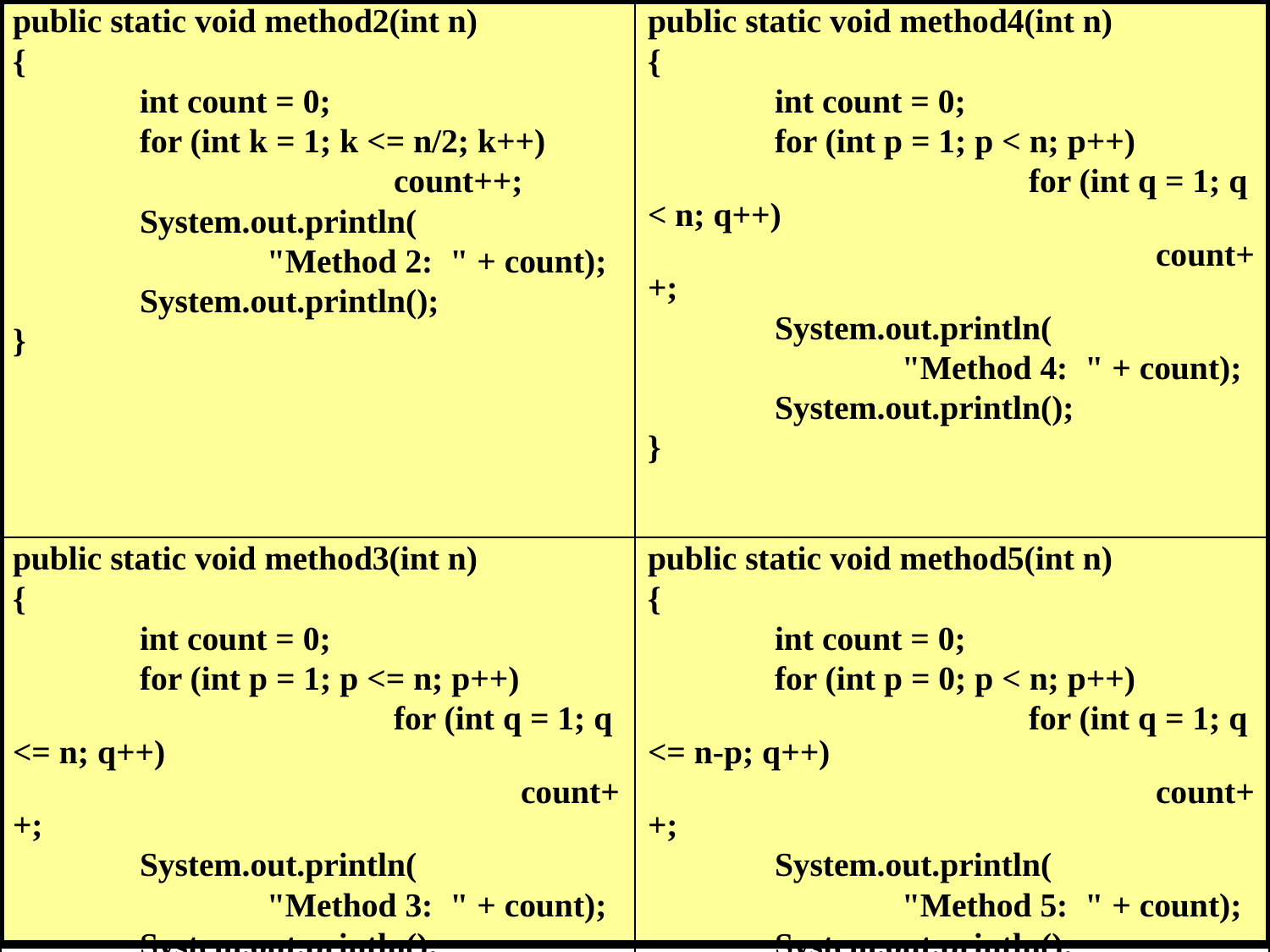

| public static void method2(int n) { int count = 0; for (int k = 1; k <= n/2; k++) count++; System.out.println( "Method 2: " + count); System.out.println(); } | public static void method4(int n) { int count = 0; for (int p = 1; p < n; p++) for (int q = 1; q < n; q++) count++; System.out.println( "Method 4: " + count); System.out.println(); } |
| --- | --- |
| public static void method3(int n) { int count = 0; for (int p = 1; p <= n; p++) for (int q = 1; q <= n; q++) count++; System.out.println( "Method 3: " + count); System.out.println(); } | public static void method5(int n) { int count = 0; for (int p = 0; p < n; p++) for (int q = 1; q <= n-p; q++) count++; System.out.println( "Method 5: " + count); System.out.println(); } |